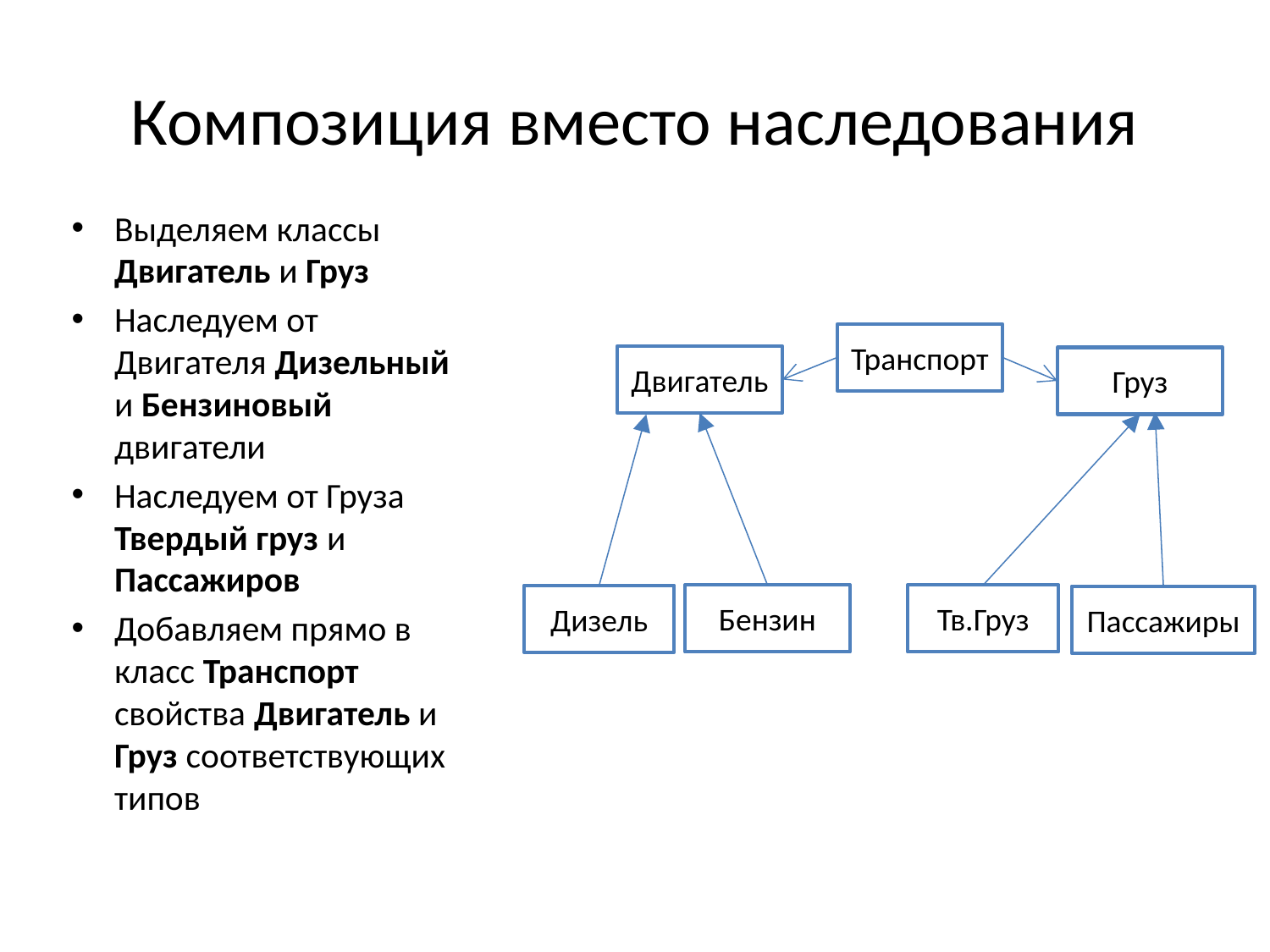

# Композиция вместо наследования
Выделяем классы Двигатель и Груз
Наследуем от Двигателя Дизельный и Бензиновый двигатели
Наследуем от Груза Твердый груз и Пассажиров
Добавляем прямо в класс Транспорт свойства Двигатель и Груз соответствующих типов

Транспорт
Двигатель
Груз
Бензин
Тв.Груз
Дизель
Пассажиры